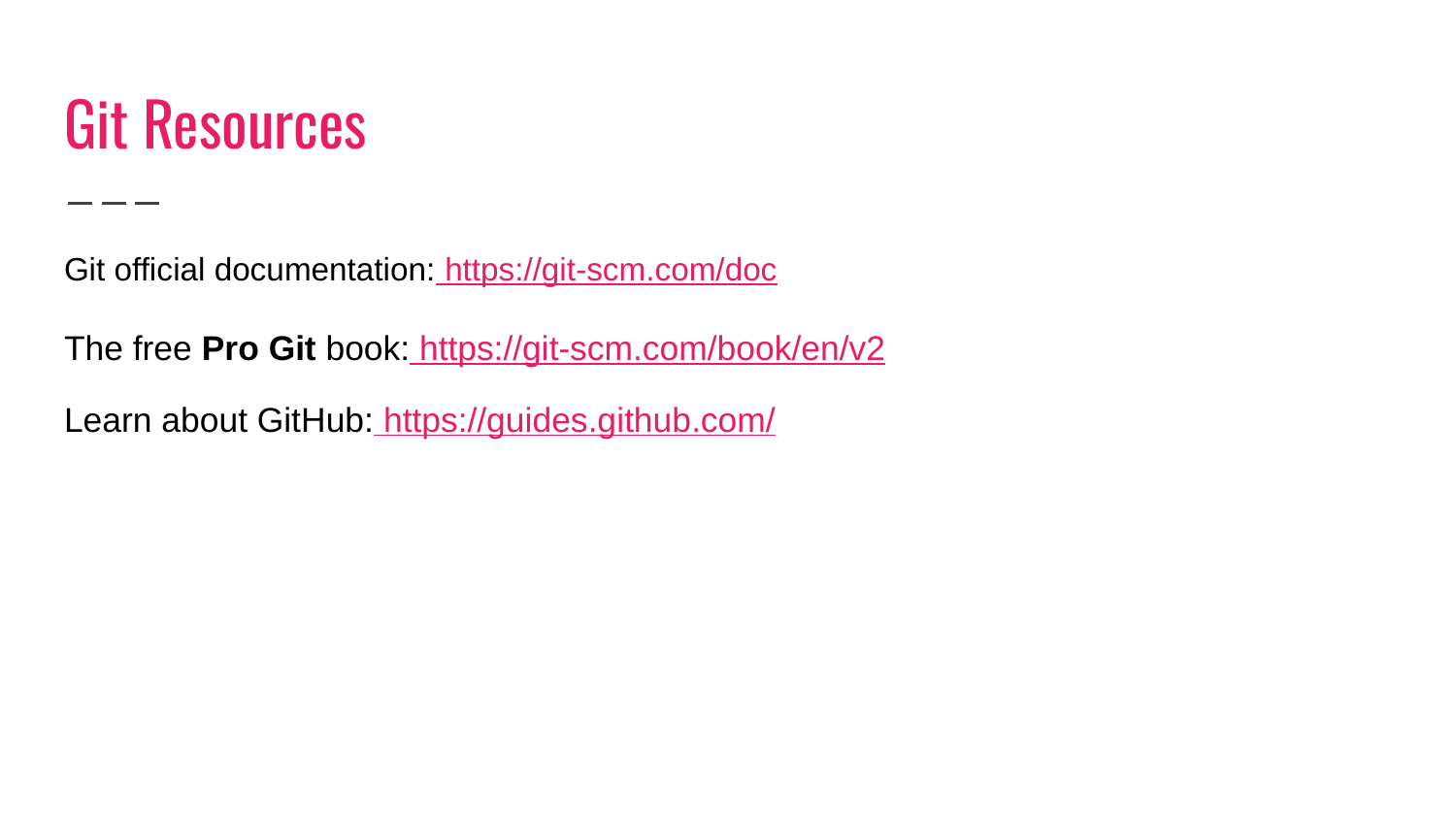

# Git Resources
Git official documentation: https://git-scm.com/doc
The free Pro Git book: https://git-scm.com/book/en/v2
Learn about GitHub: https://guides.github.com/